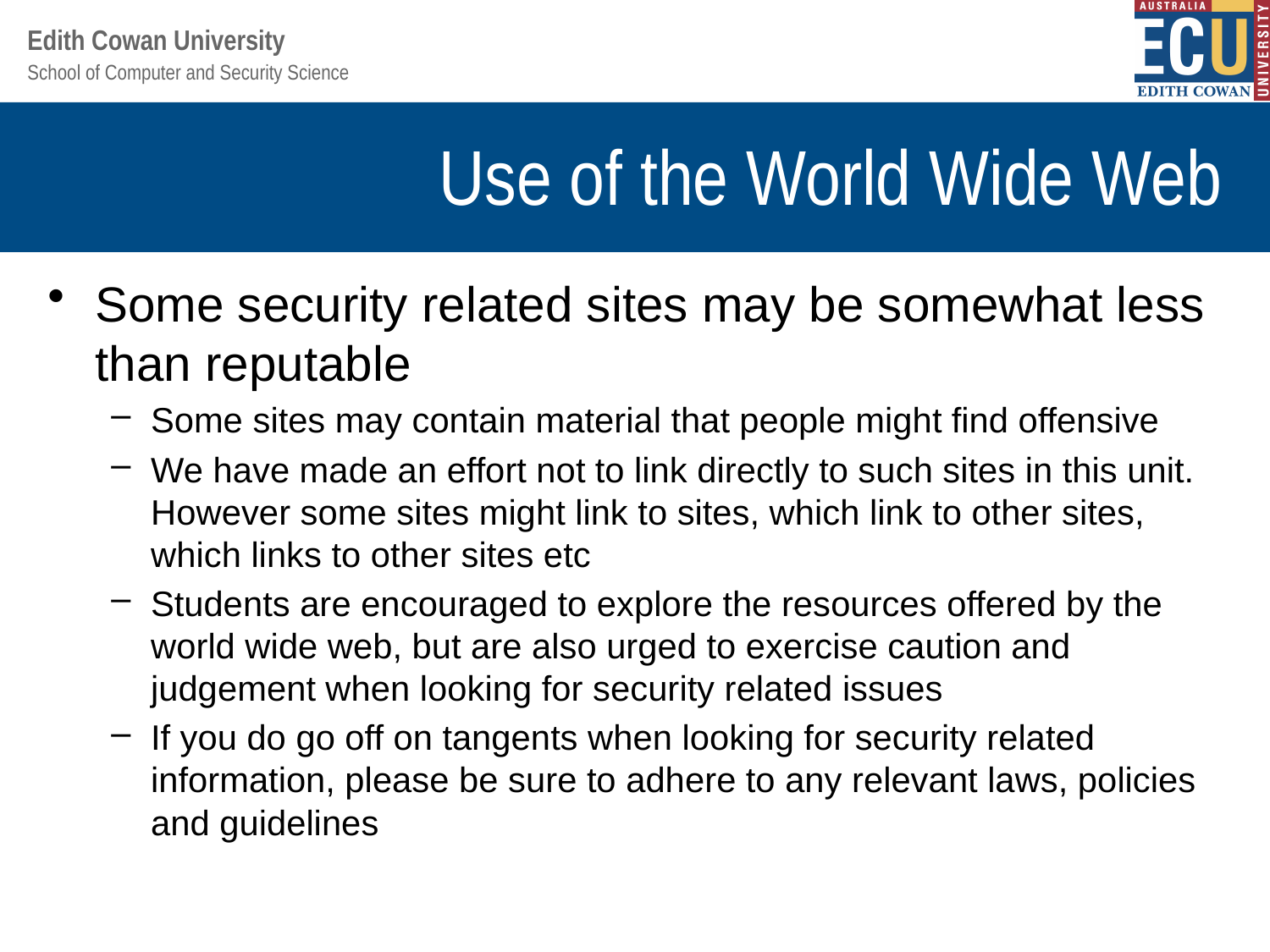

# Use of the World Wide Web
Some security related sites may be somewhat less than reputable
Some sites may contain material that people might find offensive
We have made an effort not to link directly to such sites in this unit.  However some sites might link to sites, which link to other sites, which links to other sites etc
Students are encouraged to explore the resources offered by the world wide web, but are also urged to exercise caution and judgement when looking for security related issues
If you do go off on tangents when looking for security related information, please be sure to adhere to any relevant laws, policies and guidelines